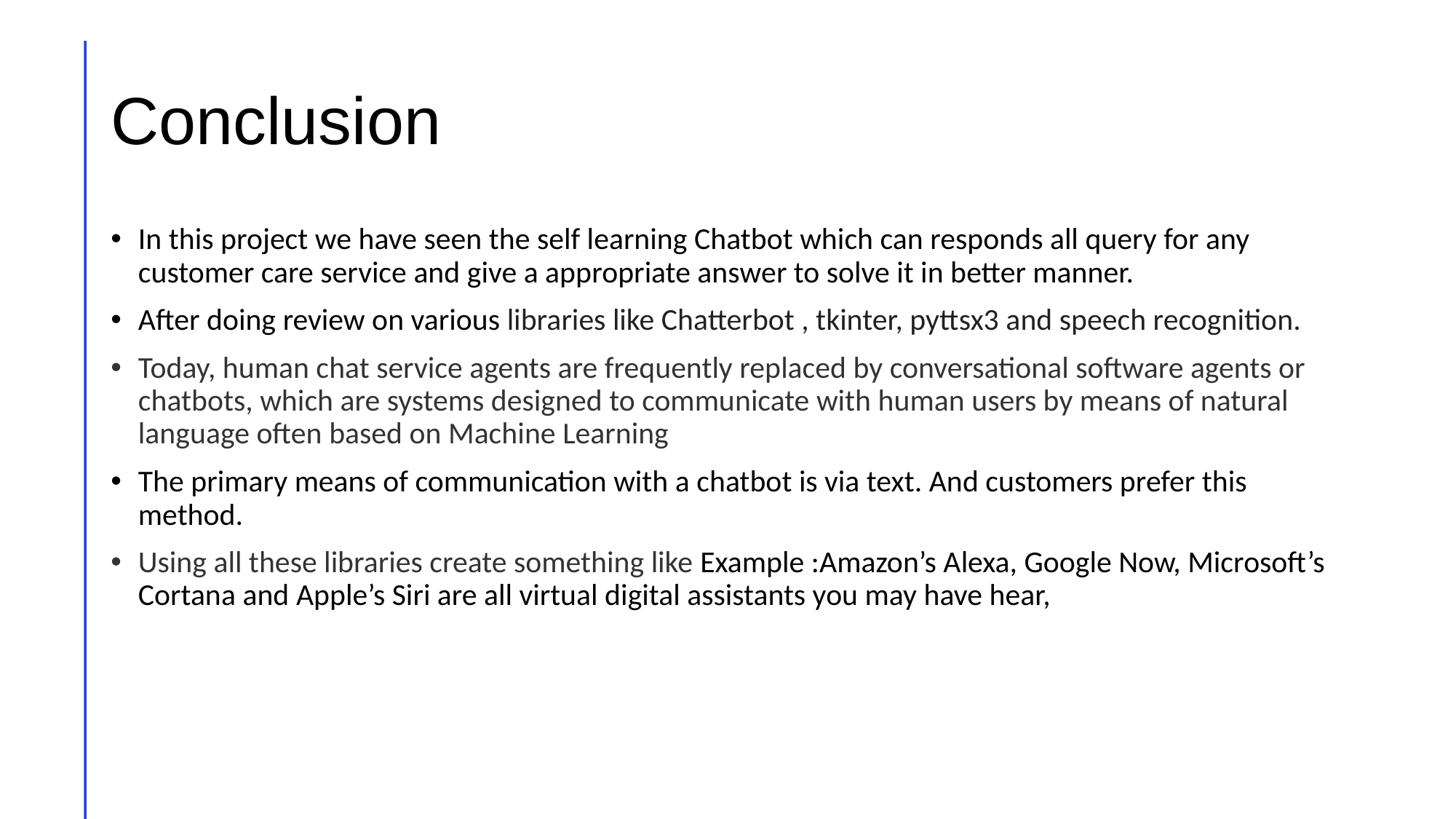

# Conclusion
In this project we have seen the self learning Chatbot which can responds all query for any customer care service and give a appropriate answer to solve it in better manner.
After doing review on various libraries like Chatterbot , tkinter, pyttsx3 and speech recognition.
Today, human chat service agents are frequently replaced by conversational software agents or chatbots, which are systems designed to communicate with human users by means of natural language often based on Machine Learning
The primary means of communication with a chatbot is via text. And customers prefer this method.
Using all these libraries create something like Example :Amazon’s Alexa, Google Now, Microsoft’s Cortana and Apple’s Siri are all virtual digital assistants you may have hear,